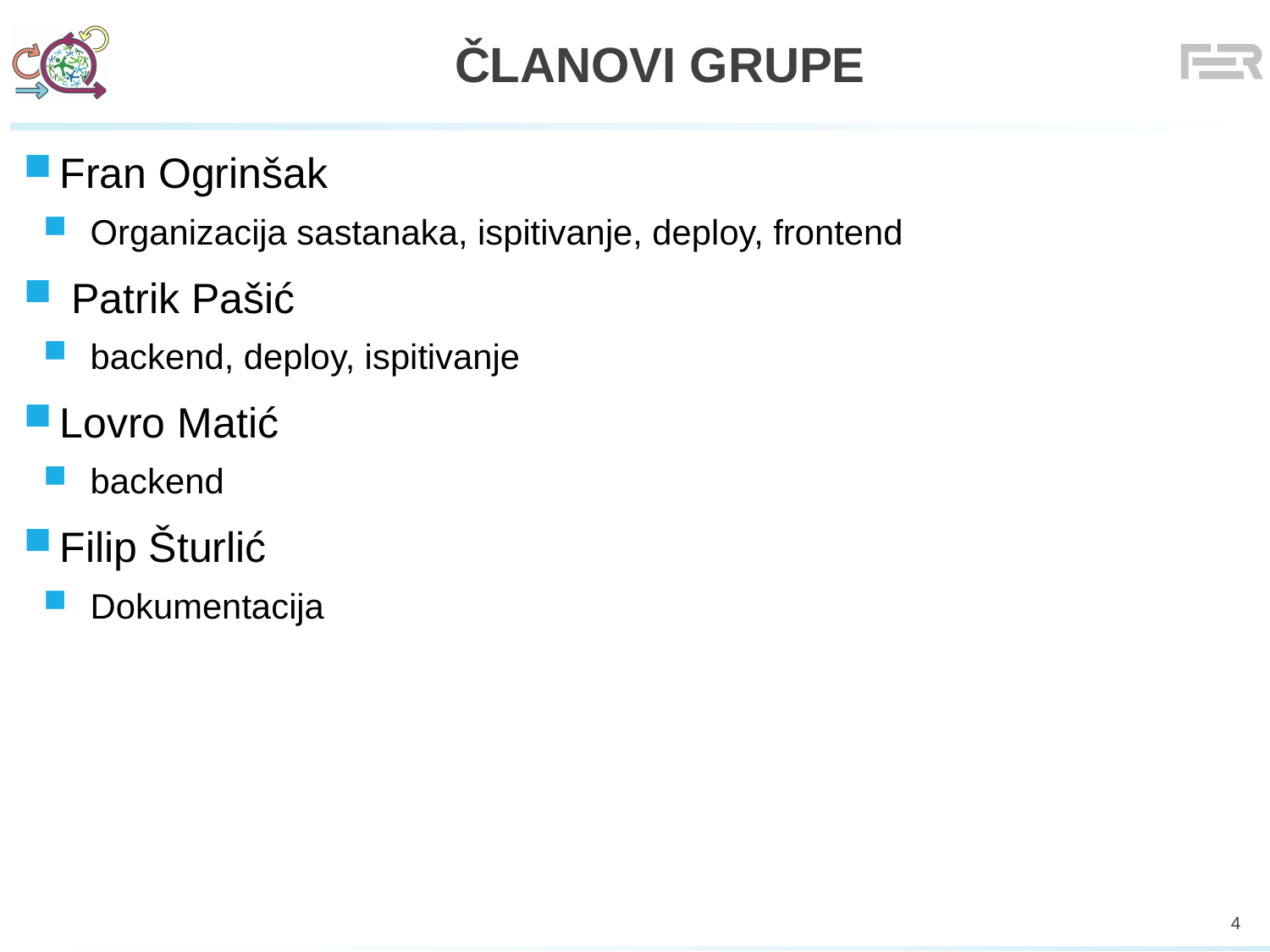

# Članovi grupe
Fran Ogrinšak
Organizacija sastanaka, ispitivanje, deploy, frontend
 Patrik Pašić
backend, deploy, ispitivanje
Lovro Matić
backend
Filip Šturlić
Dokumentacija

4